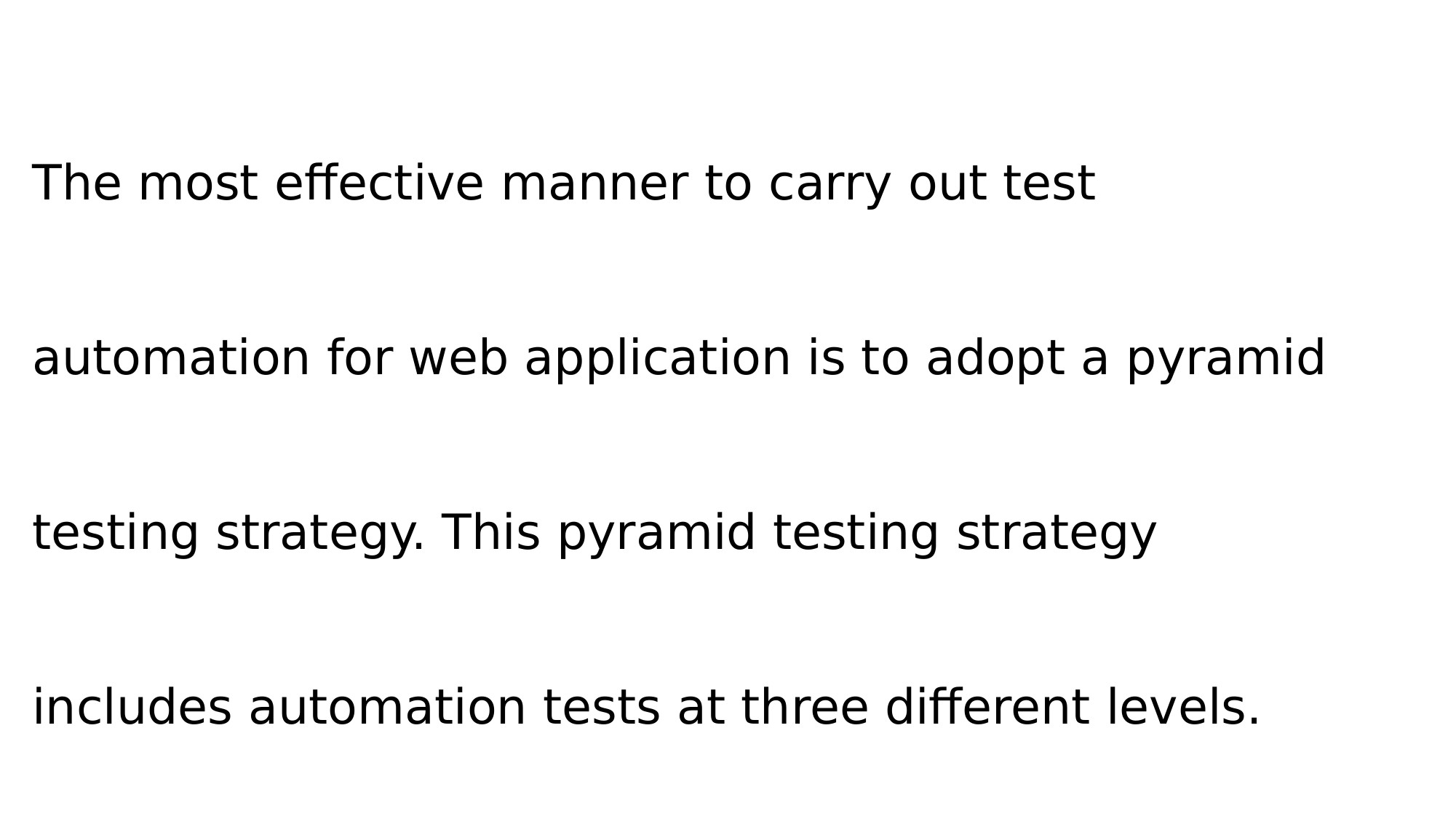

The most effective manner to carry out test automation for web application is to adopt a pyramid testing strategy. This pyramid testing strategy includes automation tests at three different levels.